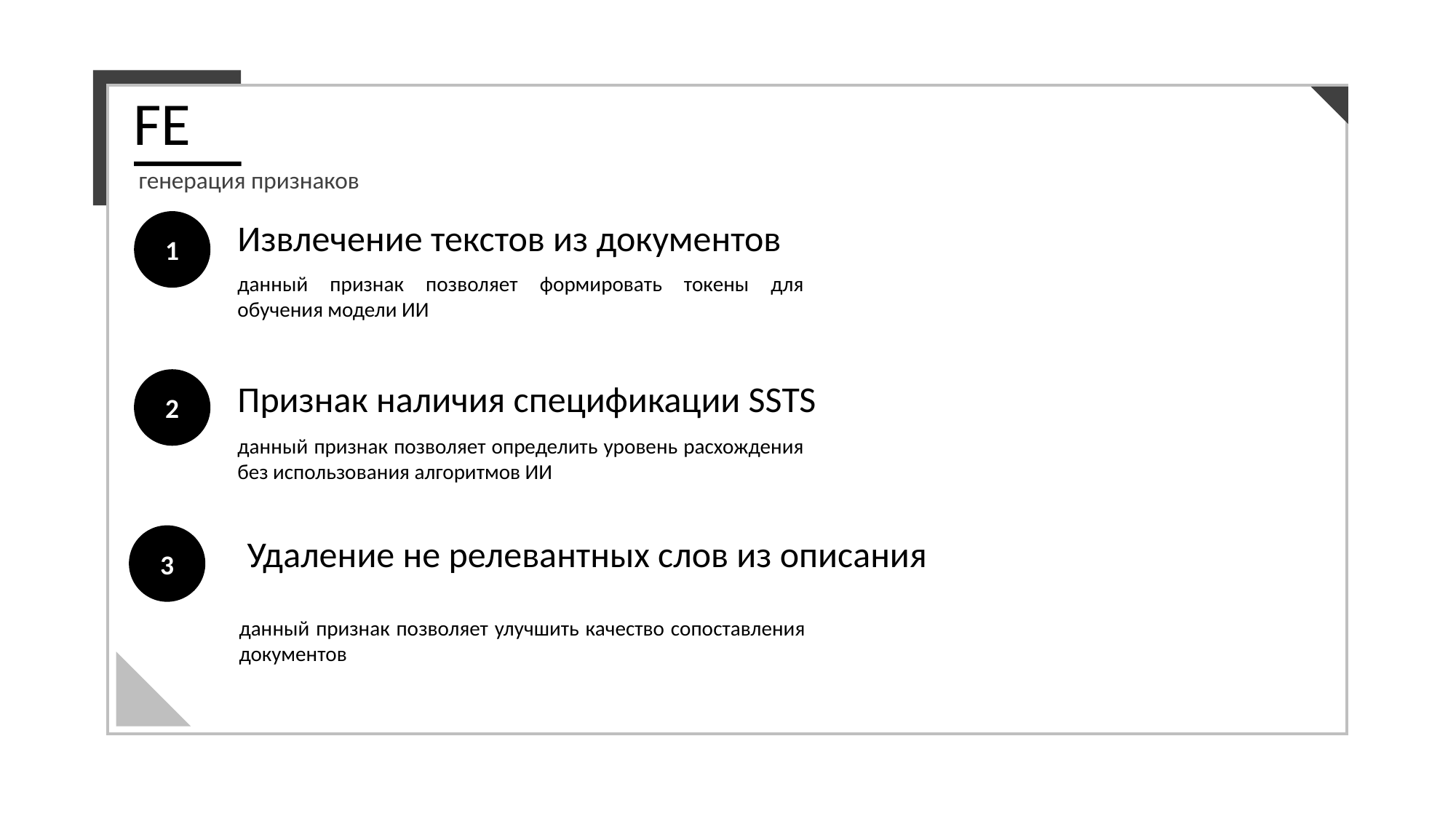

FE

генерация признаков

Извлечение текстов из документов
1
данный признак позволяет формировать токены для обучения модели ИИ
2
Признак наличия спецификации SSTS
данный признак позволяет определить уровень расхождения без использования алгоритмов ИИ
3
Удаление не релевантных слов из описания
данный признак позволяет улучшить качество сопоставления документов